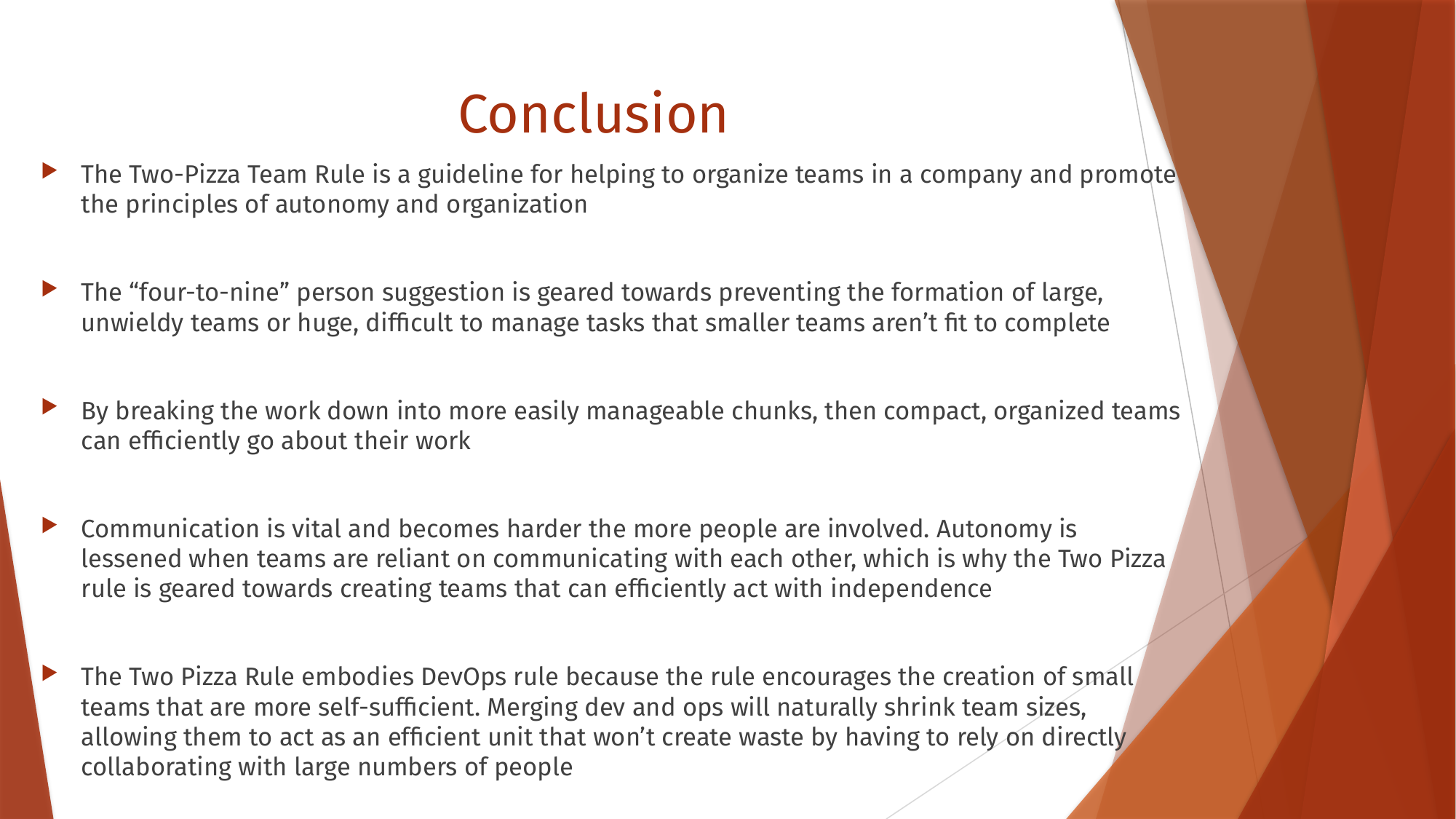

# Conclusion
The Two-Pizza Team Rule is a guideline for helping to organize teams in a company and promote the principles of autonomy and organization

The “four-to-nine” person suggestion is geared towards preventing the formation of large, unwieldy teams or huge, difficult to manage tasks that smaller teams aren’t fit to complete

By breaking the work down into more easily manageable chunks, then compact, organized teams can efficiently go about their work

Communication is vital and becomes harder the more people are involved. Autonomy is lessened when teams are reliant on communicating with each other, which is why the Two Pizza rule is geared towards creating teams that can efficiently act with independence

The Two Pizza Rule embodies DevOps rule because the rule encourages the creation of small teams that are more self-sufficient. Merging dev and ops will naturally shrink team sizes, allowing them to act as an efficient unit that won’t create waste by having to rely on directly collaborating with large numbers of people